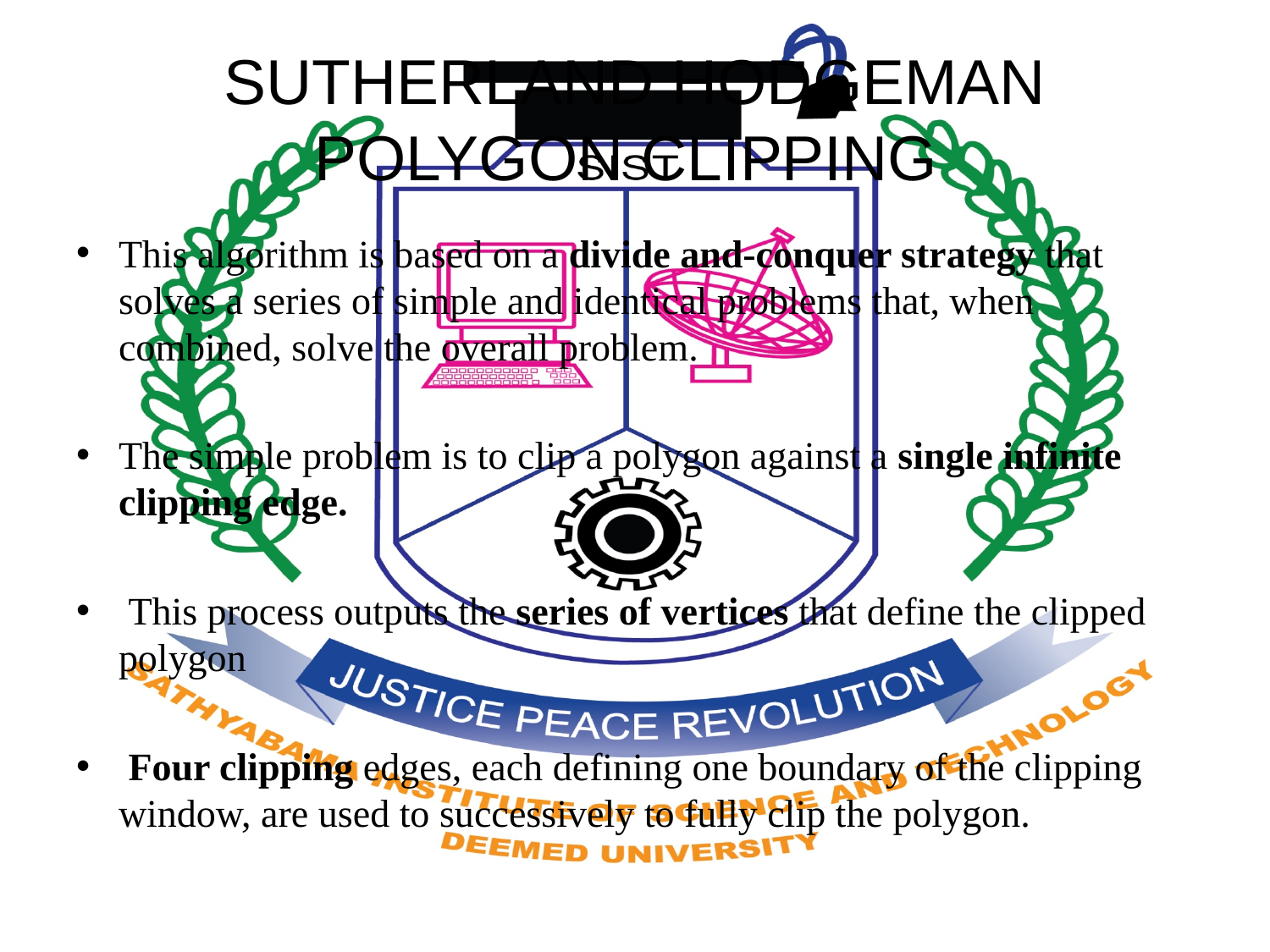

# SUTHERLAND HODGEMAN POLYGON CLIPPING
This algorithm is based on a divide and-conquer strategy that solves a series of simple and identical problems that, when combined, solve the overall problem.

The simple problem is to clip a polygon against a single infinite clipping edge.

 This process outputs the series of vertices that define the clipped polygon

 Four clipping edges, each defining one boundary of the clipping window, are used to successively to fully clip the polygon.